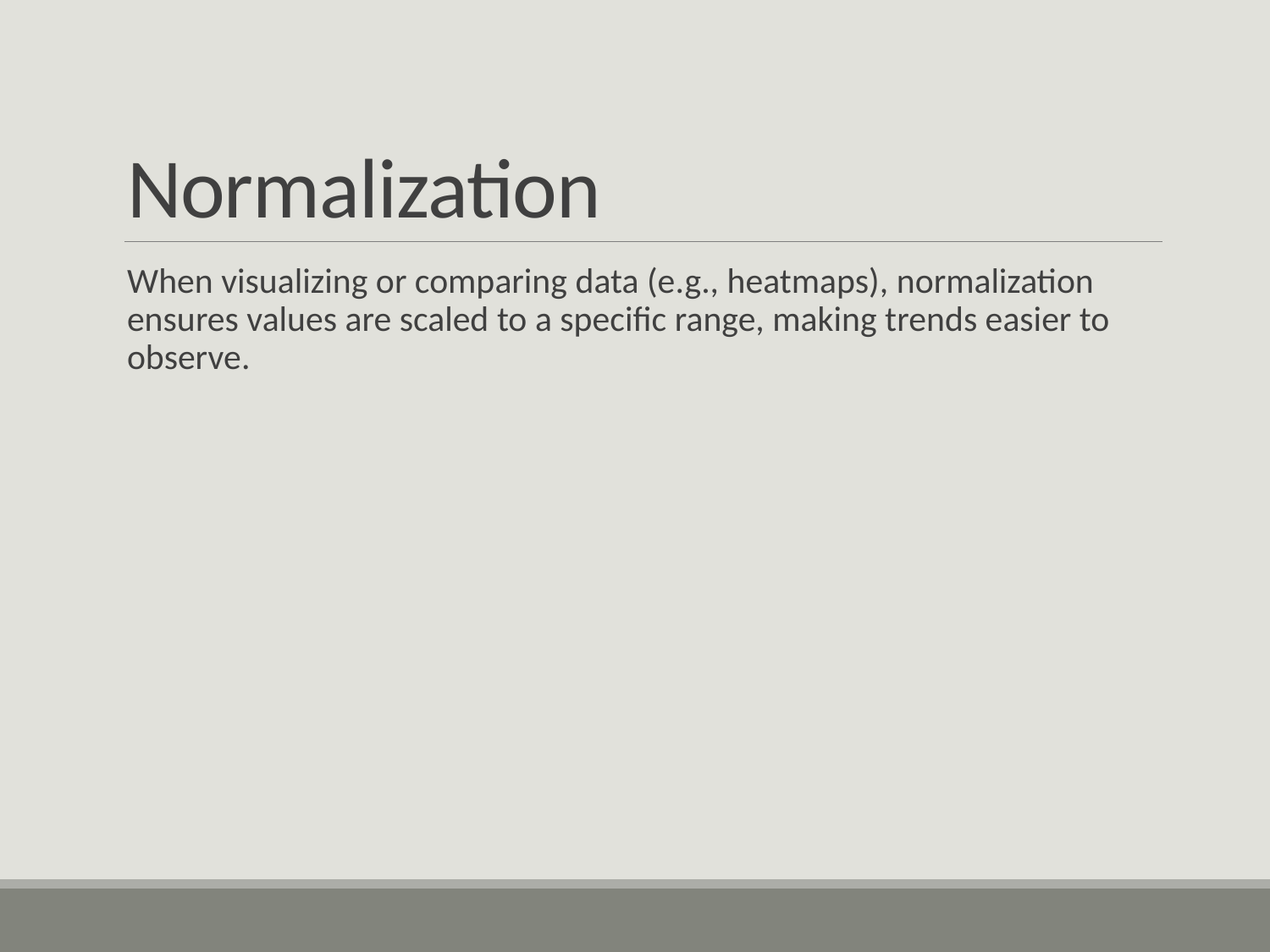

# Normalization
When visualizing or comparing data (e.g., heatmaps), normalization ensures values are scaled to a specific range, making trends easier to observe.